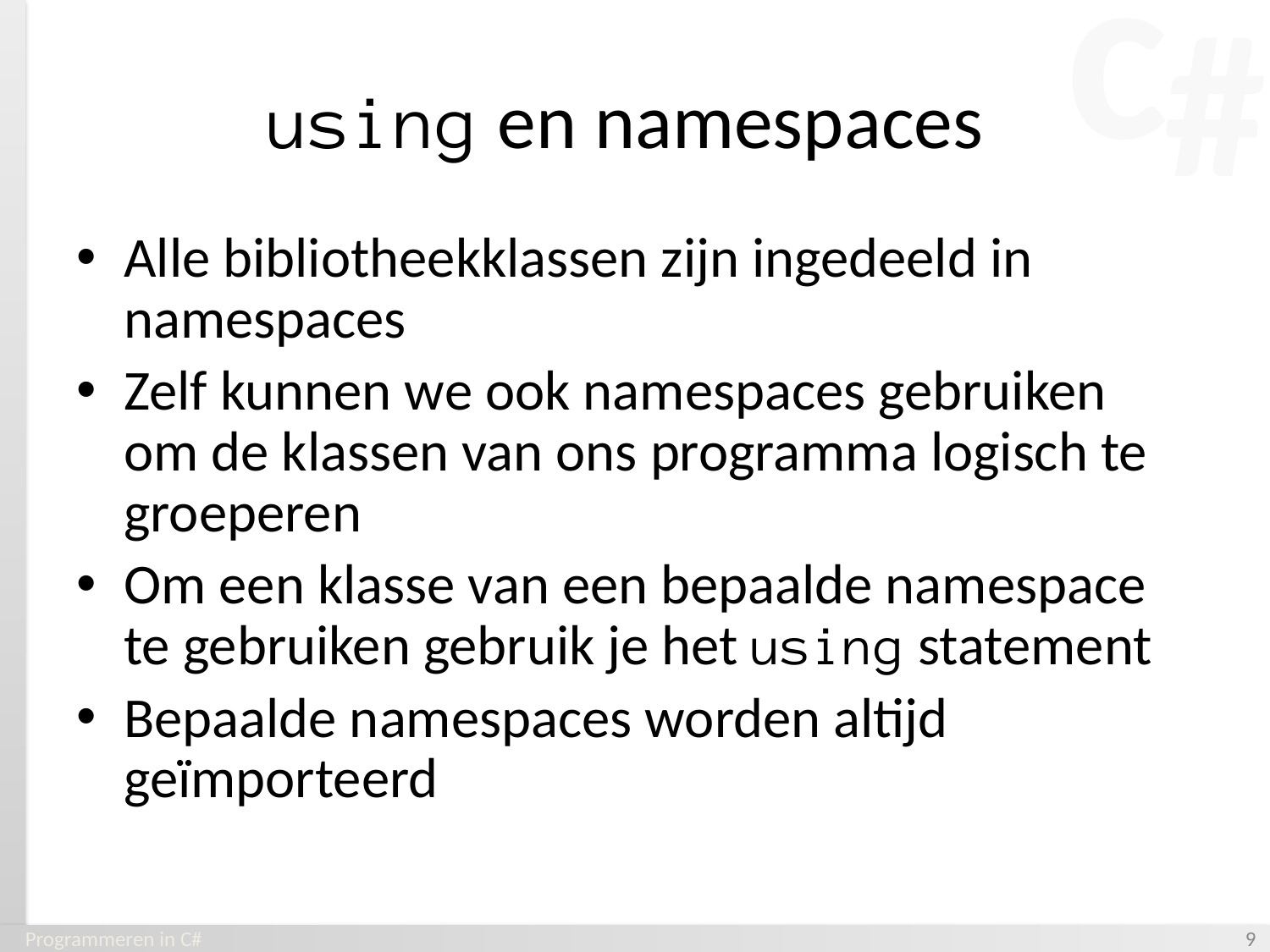

# using en namespaces
Alle bibliotheekklassen zijn ingedeeld in namespaces
Zelf kunnen we ook namespaces gebruiken om de klassen van ons programma logisch te groeperen
Om een klasse van een bepaalde namespace te gebruiken gebruik je het using statement
Bepaalde namespaces worden altijd geïmporteerd

Programmeren in C#
9